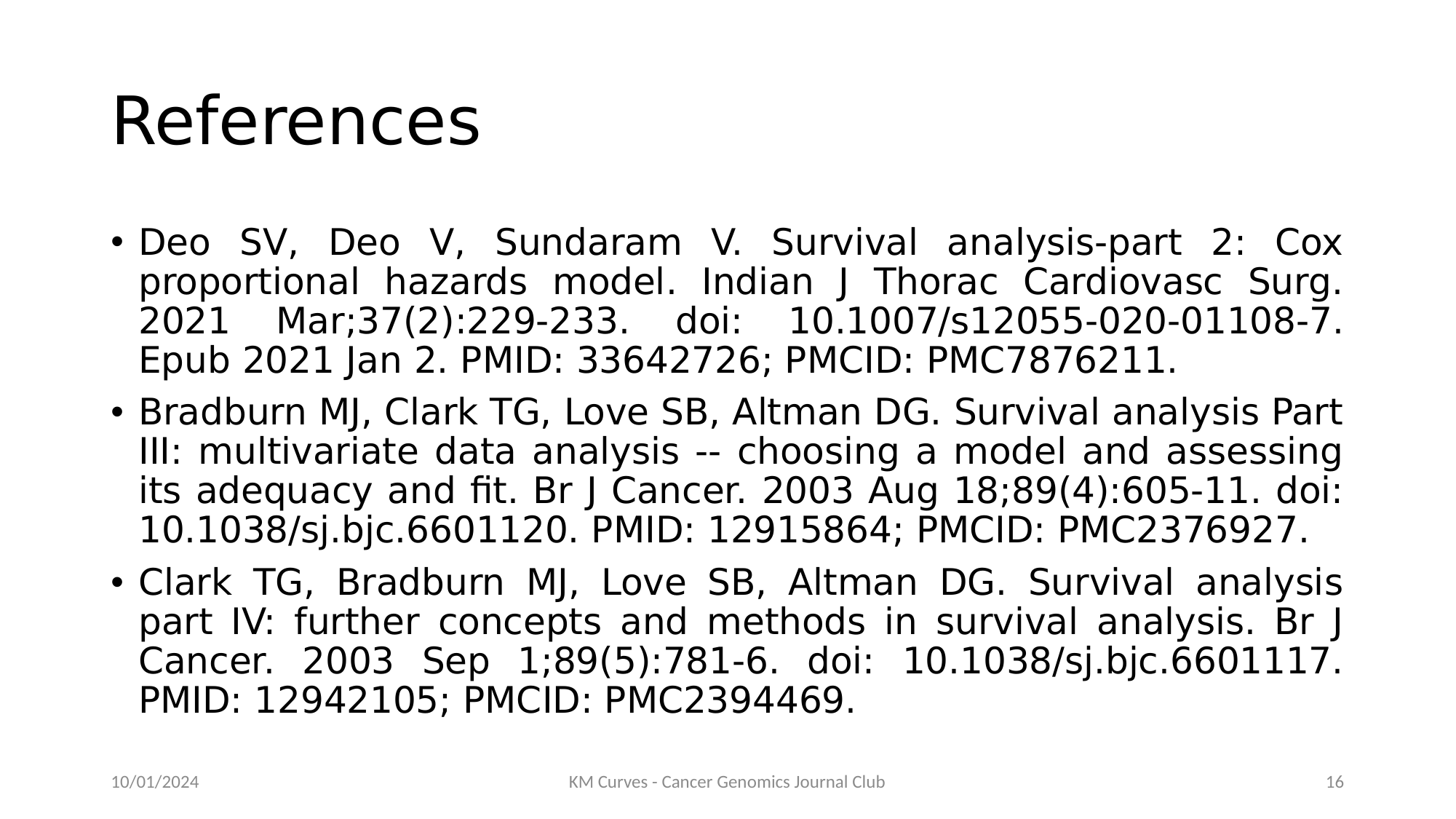

# References
Deo SV, Deo V, Sundaram V. Survival analysis-part 2: Cox proportional hazards model. Indian J Thorac Cardiovasc Surg. 2021 Mar;37(2):229-233. doi: 10.1007/s12055-020-01108-7. Epub 2021 Jan 2. PMID: 33642726; PMCID: PMC7876211.
Bradburn MJ, Clark TG, Love SB, Altman DG. Survival analysis Part III: multivariate data analysis -- choosing a model and assessing its adequacy and fit. Br J Cancer. 2003 Aug 18;89(4):605-11. doi: 10.1038/sj.bjc.6601120. PMID: 12915864; PMCID: PMC2376927.
Clark TG, Bradburn MJ, Love SB, Altman DG. Survival analysis part IV: further concepts and methods in survival analysis. Br J Cancer. 2003 Sep 1;89(5):781-6. doi: 10.1038/sj.bjc.6601117. PMID: 12942105; PMCID: PMC2394469.

10/01/2024
KM Curves - Cancer Genomics Journal Club
16